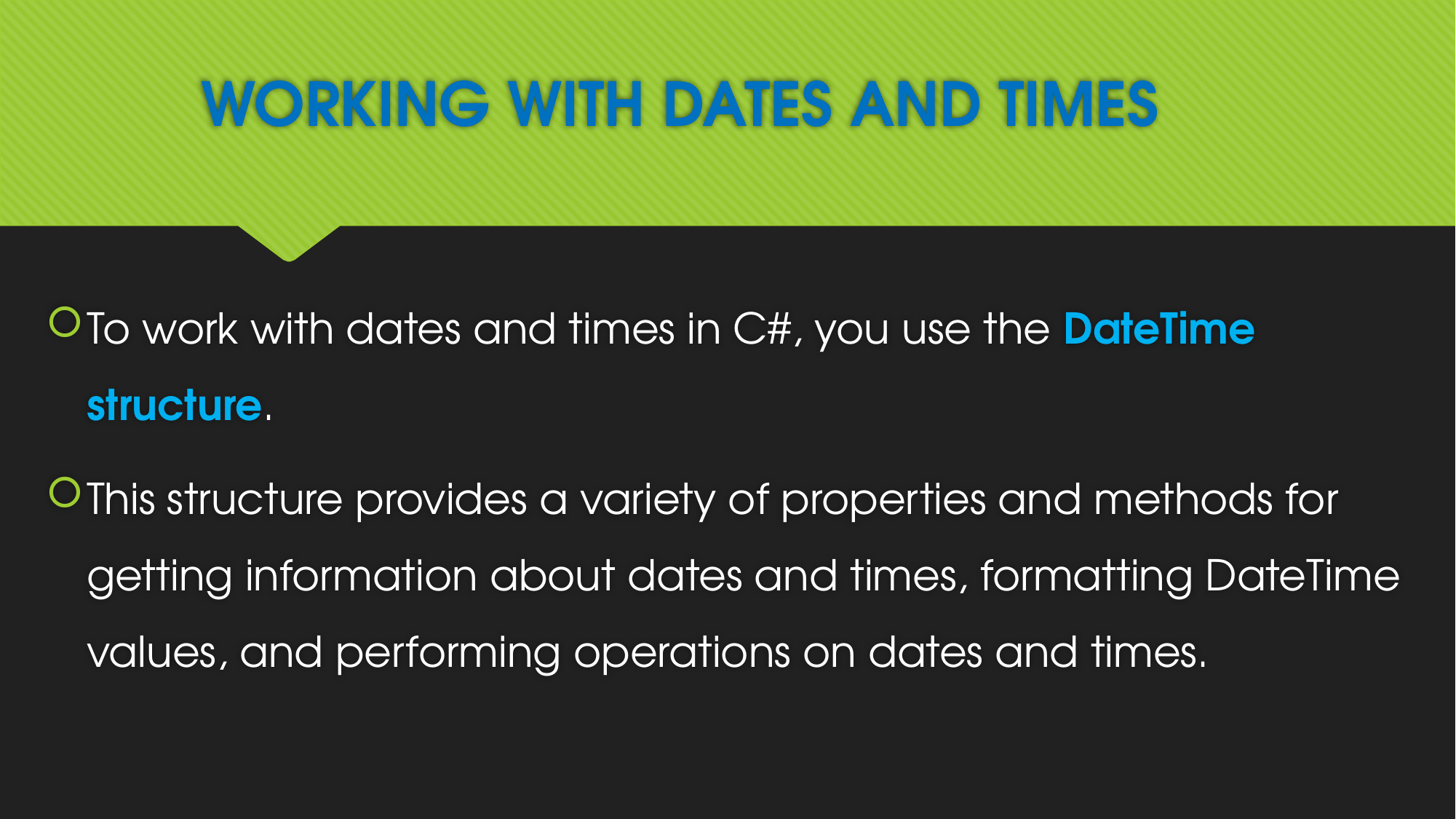

# WORKING WITH DATES AND TIMES
To work with dates and times in C#, you use the DateTime structure.
This structure provides a variety of properties and methods for getting information about dates and times, formatting DateTime values, and performing operations on dates and times.